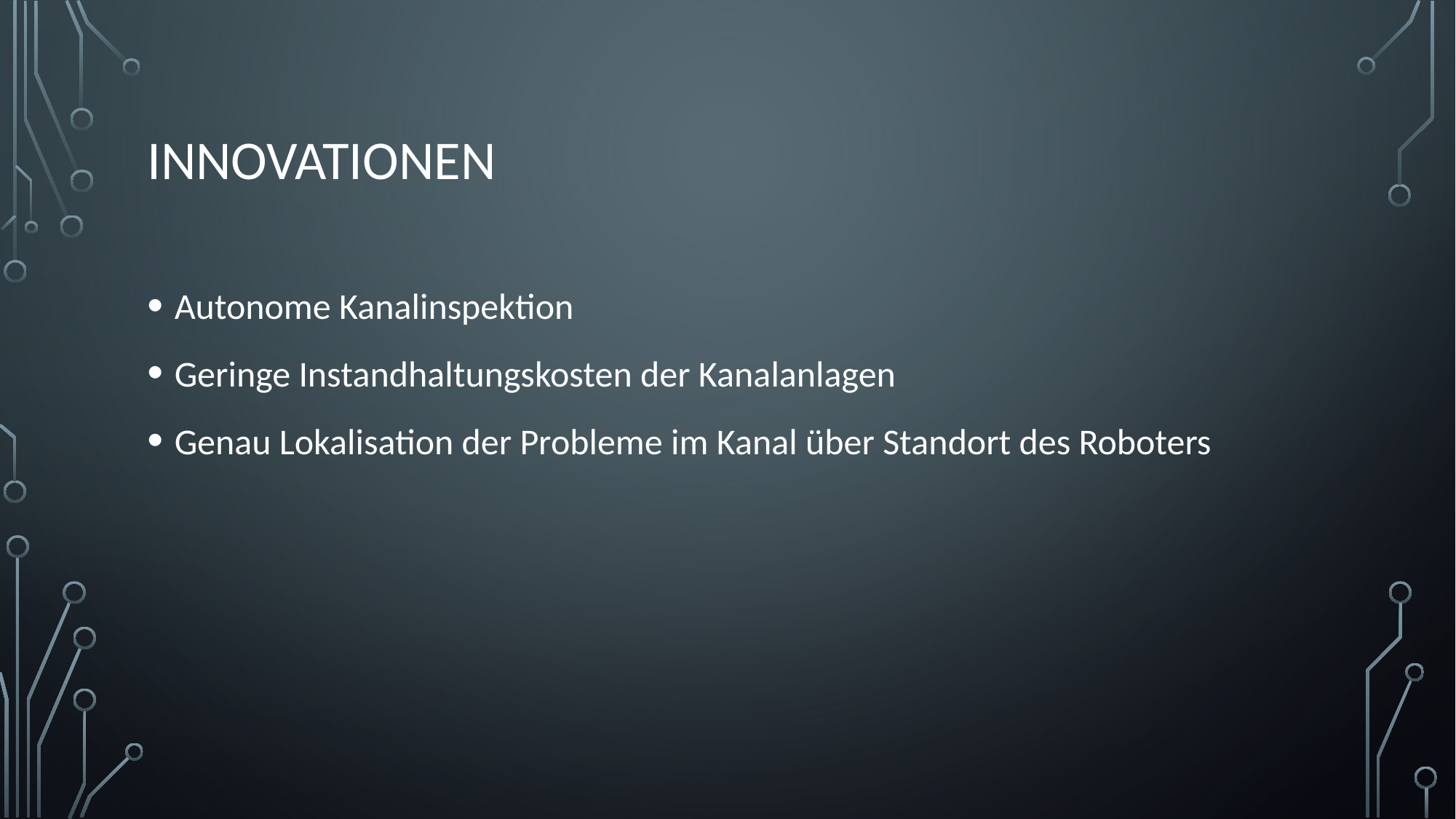

# Innovationen
Autonome Kanalinspektion
Geringe Instandhaltungskosten der Kanalanlagen
Genau Lokalisation der Probleme im Kanal über Standort des Roboters